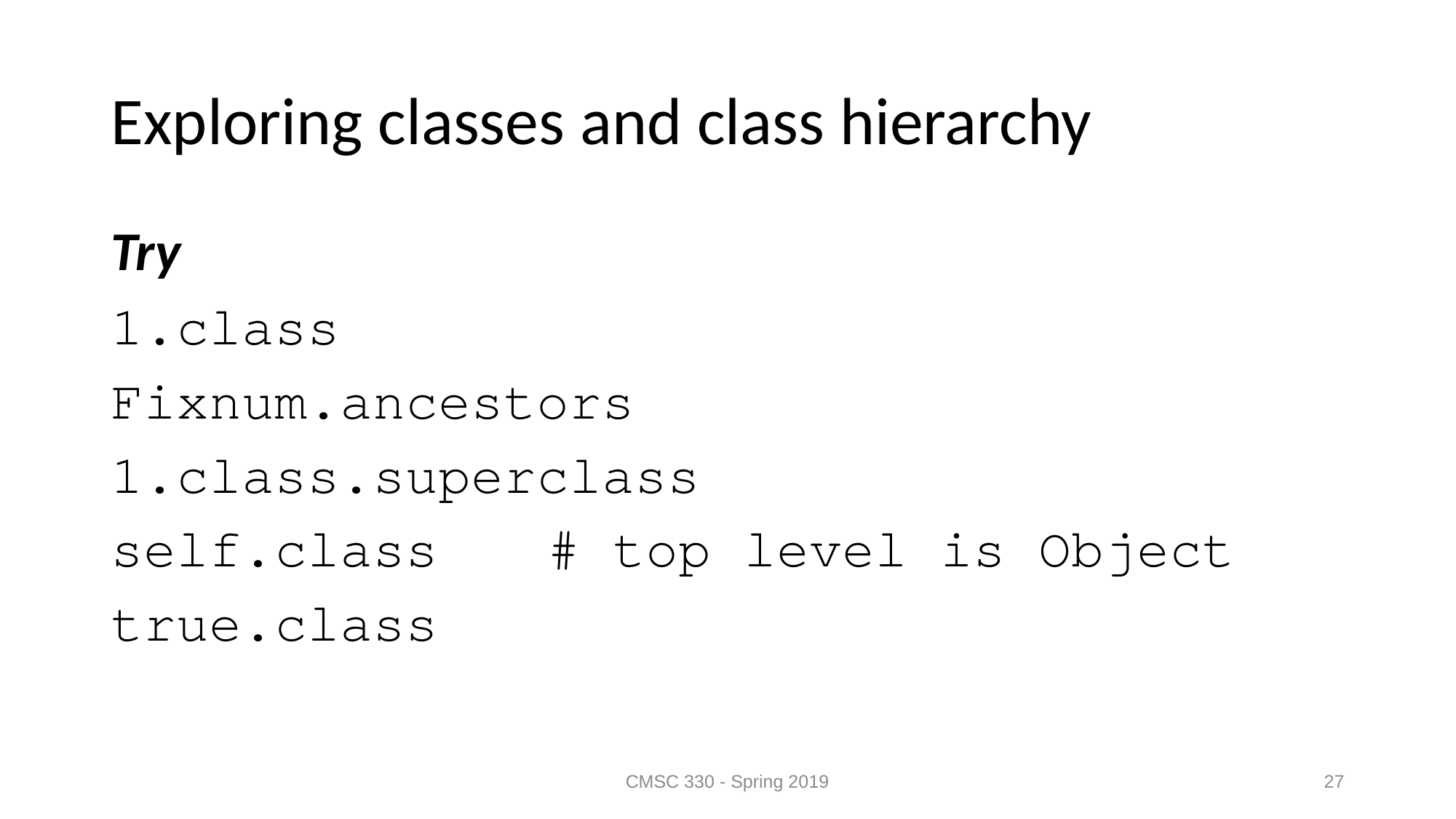

# Exploring classes and class hierarchy
Try
1.class
Fixnum.ancestors
1.class.superclass
self.class	# top level is Object
true.class

CMSC 330 - Spring 2019
27